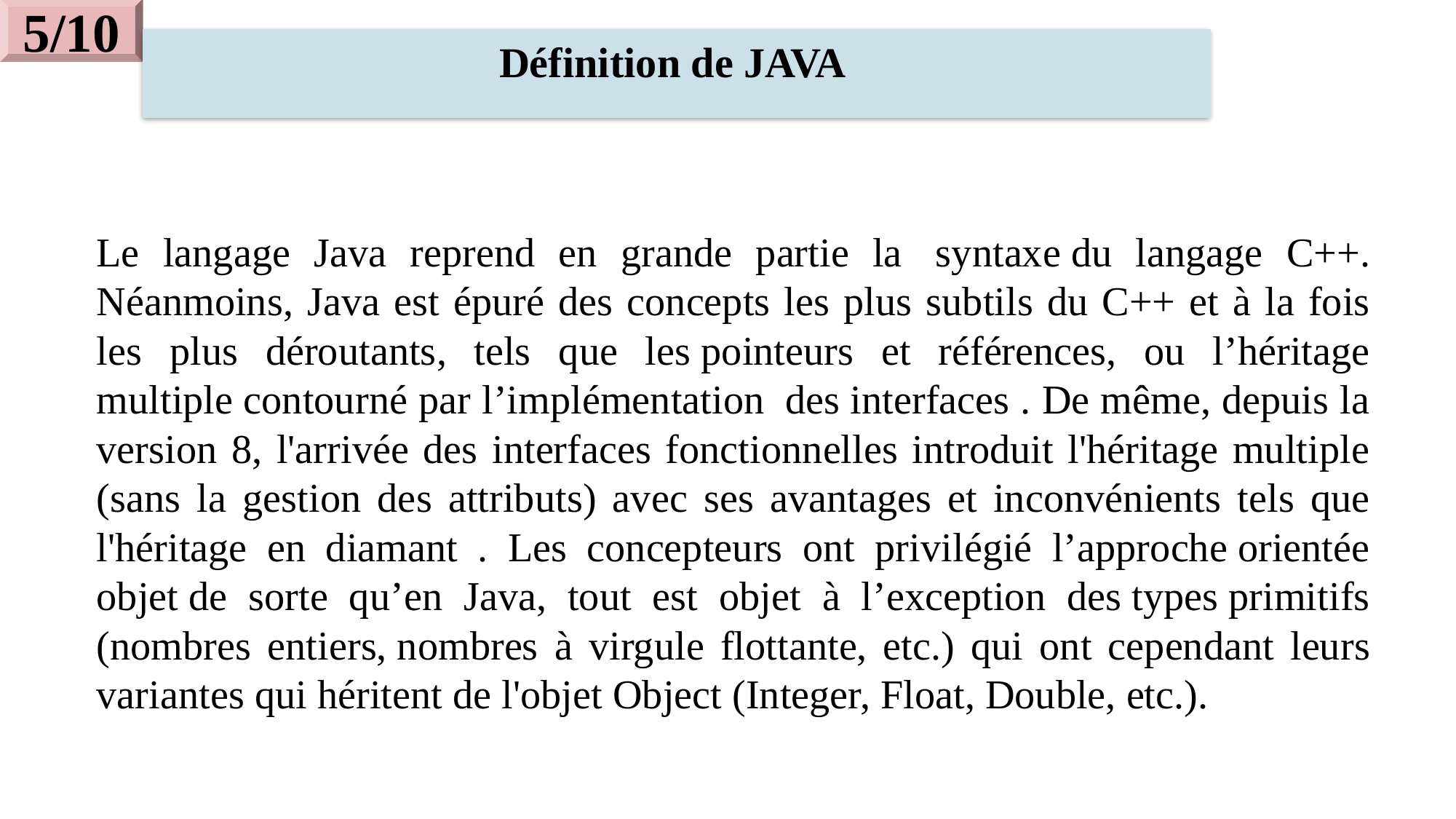

5/10
Définition de JAVA
Le langage Java reprend en grande partie la  syntaxe du langage C++. Néanmoins, Java est épuré des concepts les plus subtils du C++ et à la fois les plus déroutants, tels que les pointeurs et références, ou l’héritage multiple contourné par l’implémentation  des interfaces . De même, depuis la version 8, l'arrivée des interfaces fonctionnelles introduit l'héritage multiple (sans la gestion des attributs) avec ses avantages et inconvénients tels que l'héritage en diamant . Les concepteurs ont privilégié l’approche orientée objet de sorte qu’en Java, tout est objet à l’exception des types primitifs (nombres entiers, nombres à virgule flottante, etc.) qui ont cependant leurs variantes qui héritent de l'objet Object (Integer, Float, Double, etc.).